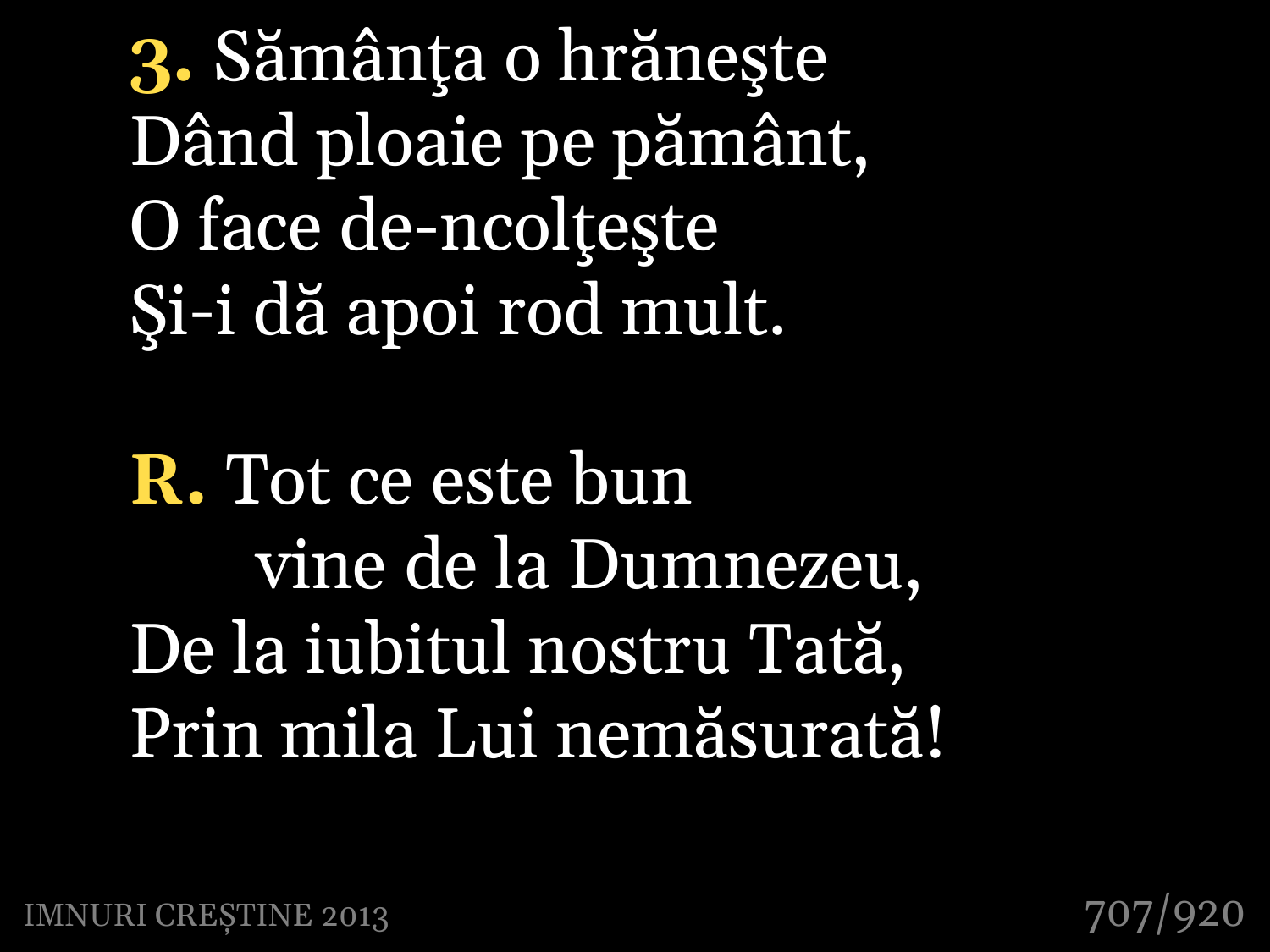

3. Sămânţa o hrăneşte
Dând ploaie pe pământ,
O face de-ncolţeşte
Şi-i dă apoi rod mult.

R. Tot ce este bun
	vine de la Dumnezeu,
De la iubitul nostru Tată,
Prin mila Lui nemăsurată!
707/920
IMNURI CREȘTINE 2013